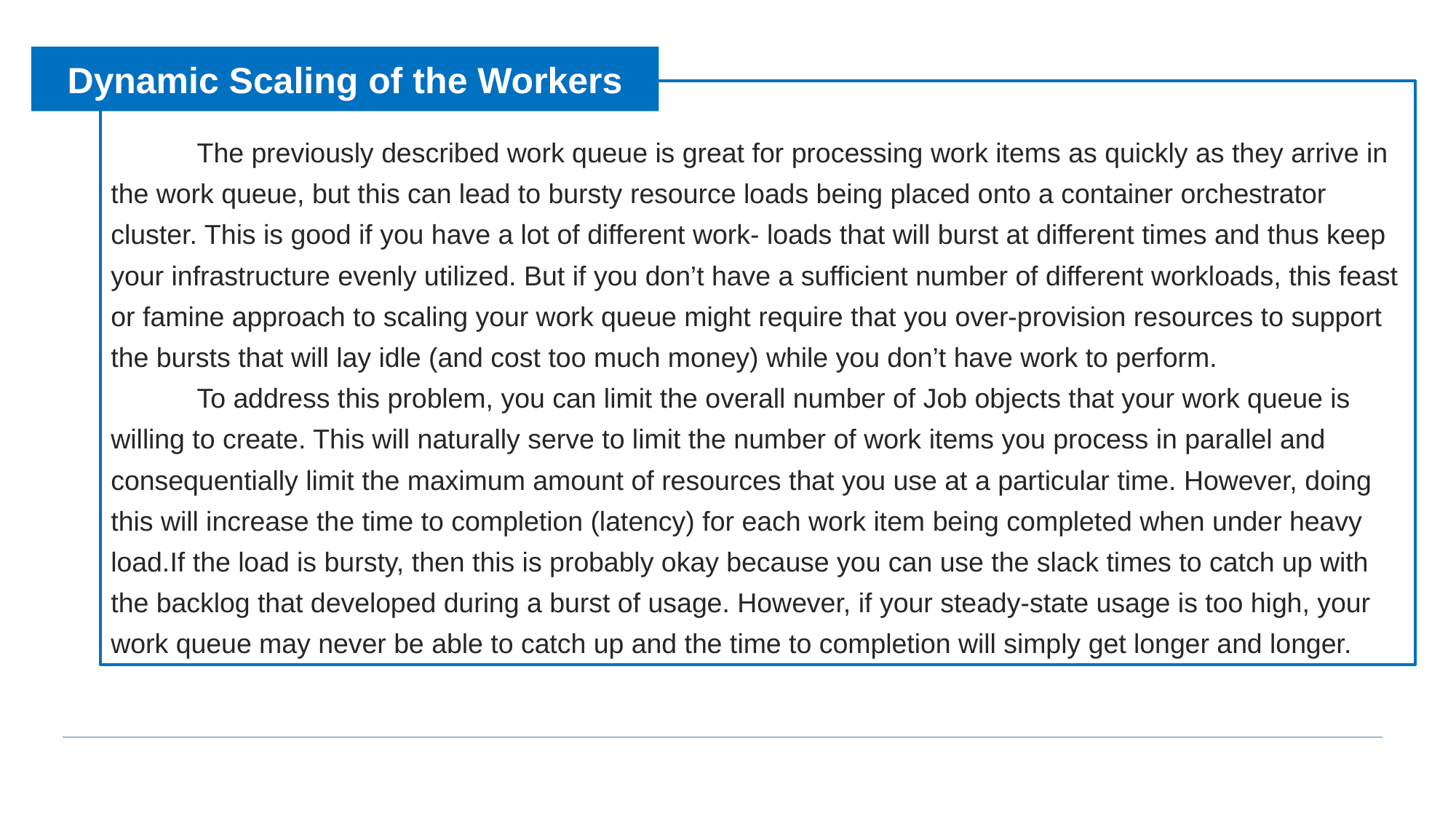

Dynamic Scaling of the Workers

The previously described work queue is great for processing work items as quickly as they arrive in the work queue, but this can lead to bursty resource loads being placed onto a container orchestrator cluster. This is good if you have a lot of different work‐ loads that will burst at different times and thus keep your infrastructure evenly utilized. But if you don’t have a sufficient number of different workloads, this feast or famine approach to scaling your work queue might require that you over-provision resources to support the bursts that will lay idle (and cost too much money) while you don’t have work to perform.
To address this problem, you can limit the overall number of Job objects that your work queue is willing to create. This will naturally serve to limit the number of work items you process in parallel and consequentially limit the maximum amount of resources that you use at a particular time. However, doing this will increase the time to completion (latency) for each work item being completed when under heavy load.If the load is bursty, then this is probably okay because you can use the slack times to catch up with the backlog that developed during a burst of usage. However, if your steady-state usage is too high, your work queue may never be able to catch up and the time to completion will simply get longer and longer.